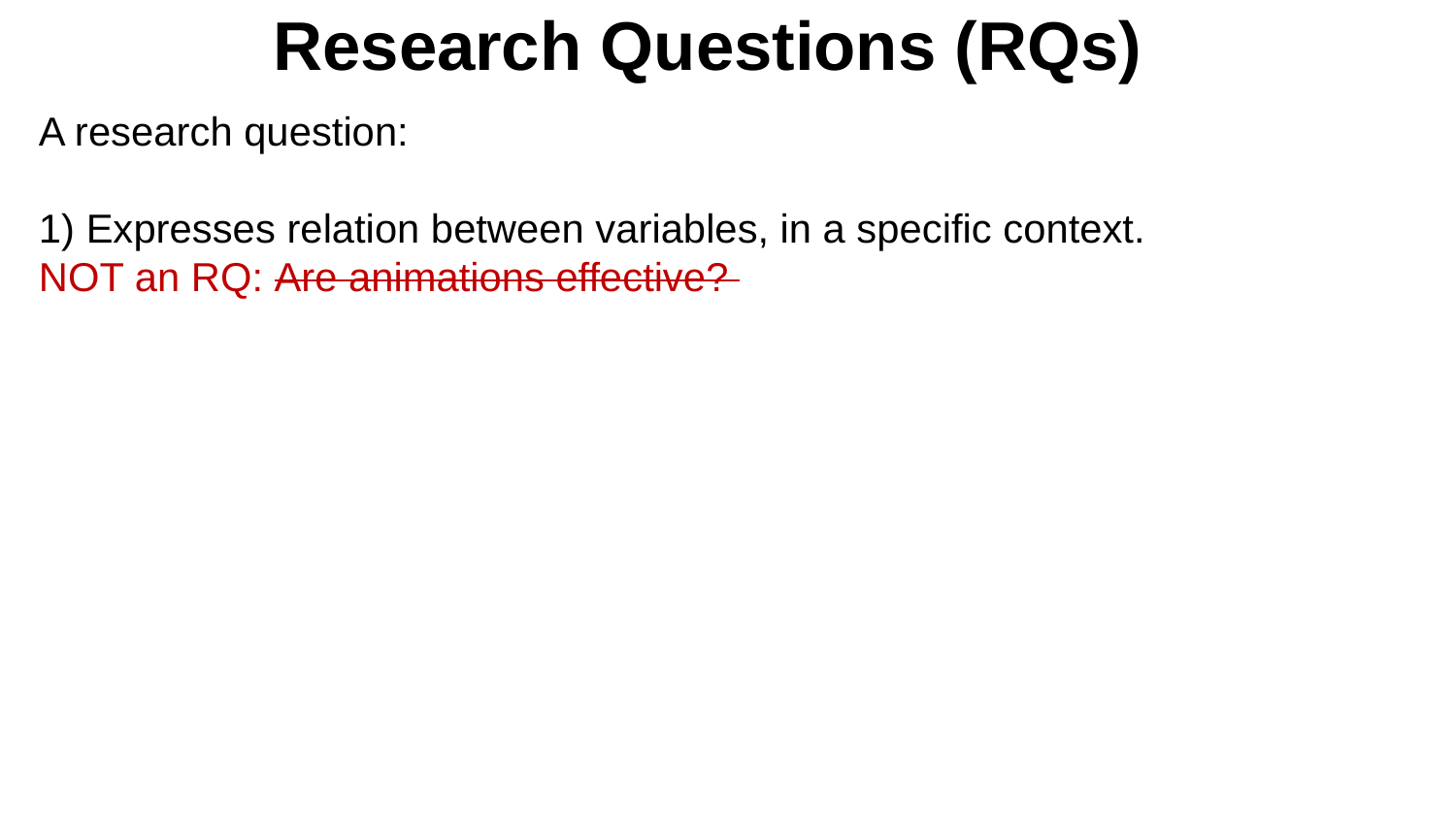

# Research Questions (RQs)
A research question:

 Expresses relation between variables, in a specific context.
NOT an RQ: Are animations effective?